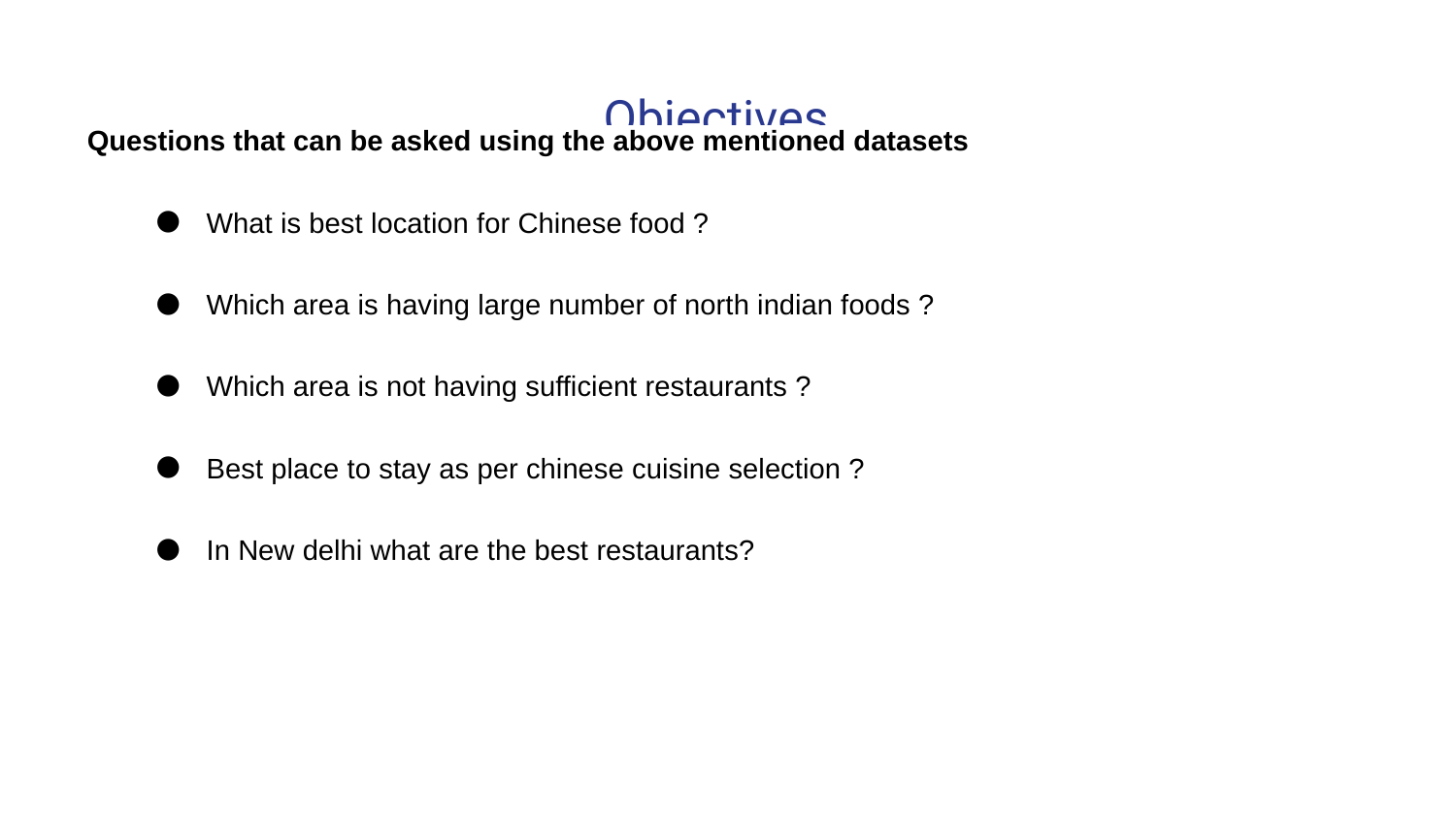

Objectives
Questions that can be asked using the above mentioned datasets
What is best location for Chinese food ?
Which area is having large number of north indian foods ?
Which area is not having sufficient restaurants ?
Best place to stay as per chinese cuisine selection ?
In New delhi what are the best restaurants?